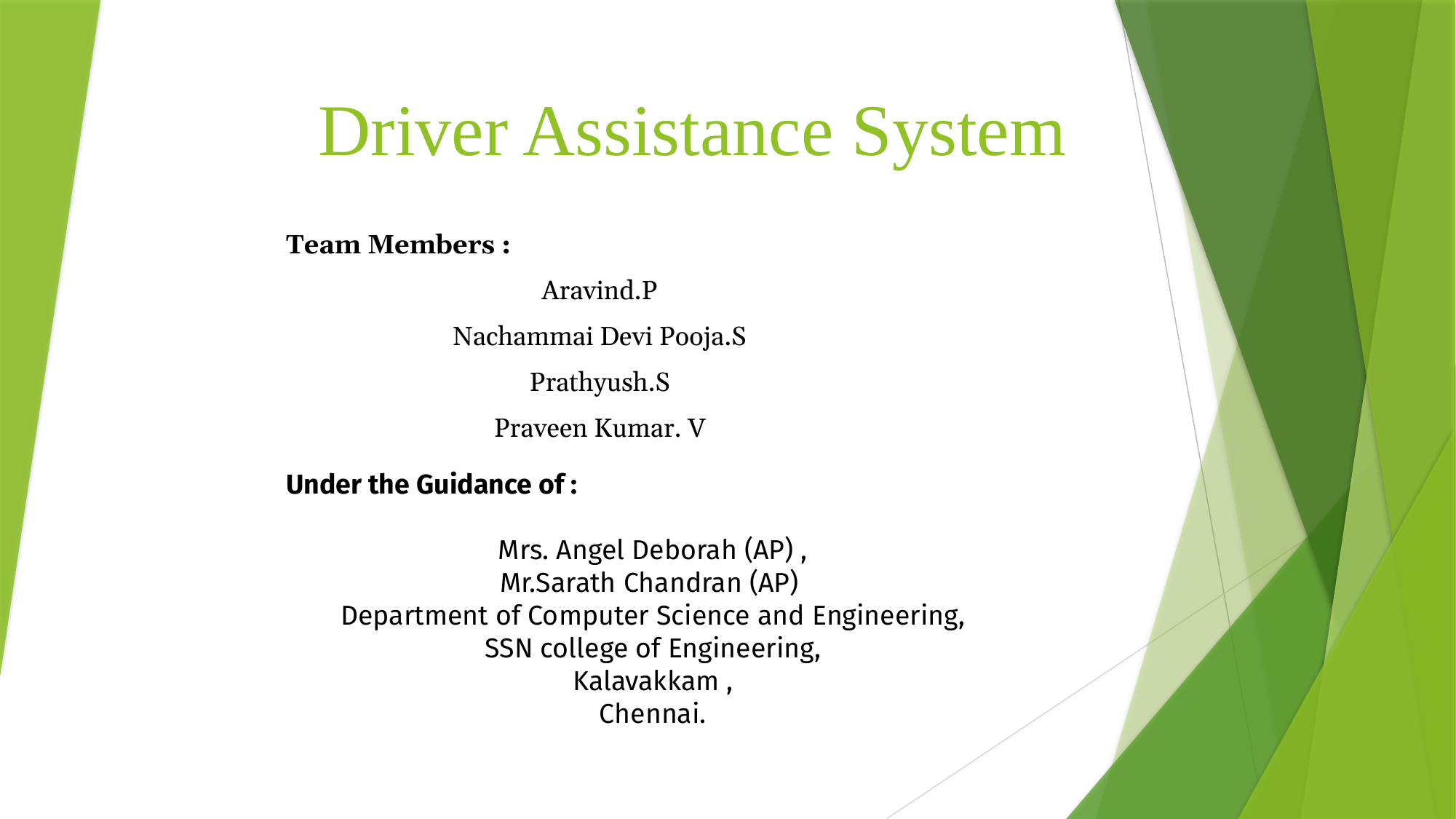

# Driver Assistance System
Team Members :
Aravind.P
Nachammai Devi Pooja.S
Prathyush.S
Praveen Kumar. V
| Under the Guidance of : Mrs. Angel Deborah (AP) , Mr.Sarath Chandran (AP) Department of Computer Science and Engineering, SSN college of Engineering, Kalavakkam , Chennai. |
| --- |